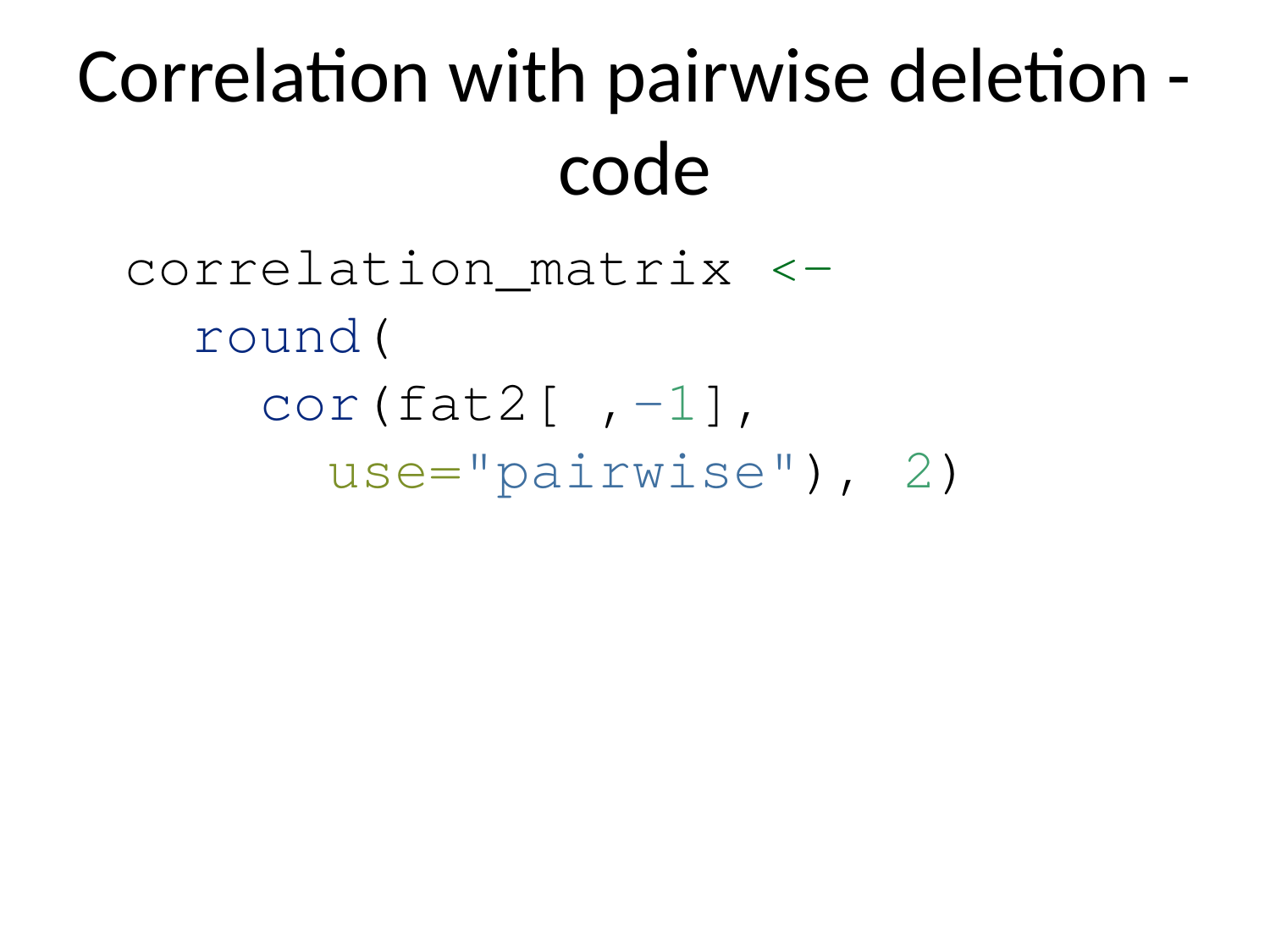

# Correlation with pairwise deletion - code
correlation_matrix <-
  round(
    cor(fat2[ ,-1],
      use="pairwise"), 2)